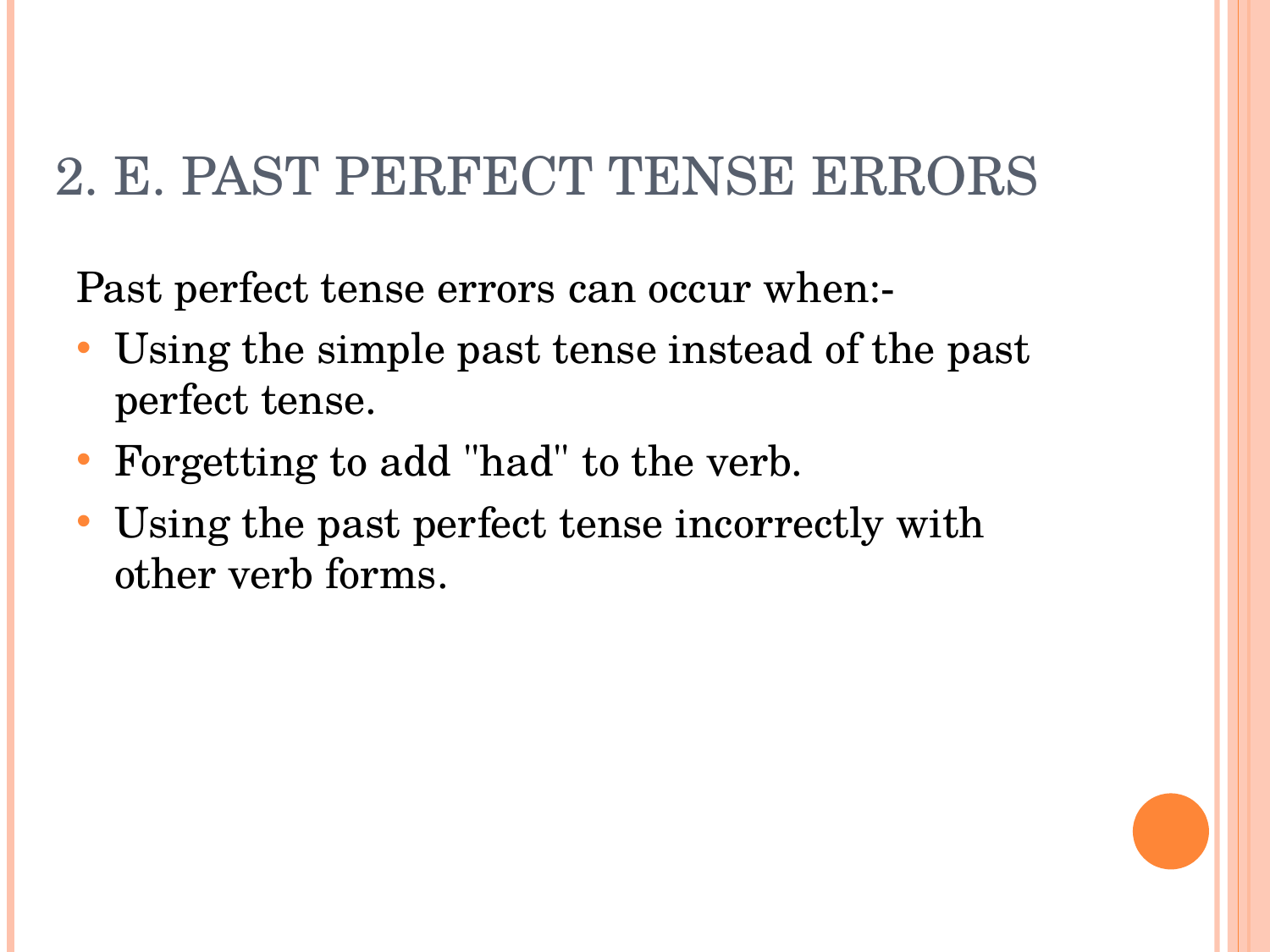

# 2. E. Past perfect tense errors
Past perfect tense errors can occur when:-
Using the simple past tense instead of the past perfect tense.
Forgetting to add "had" to the verb.
Using the past perfect tense incorrectly with other verb forms.